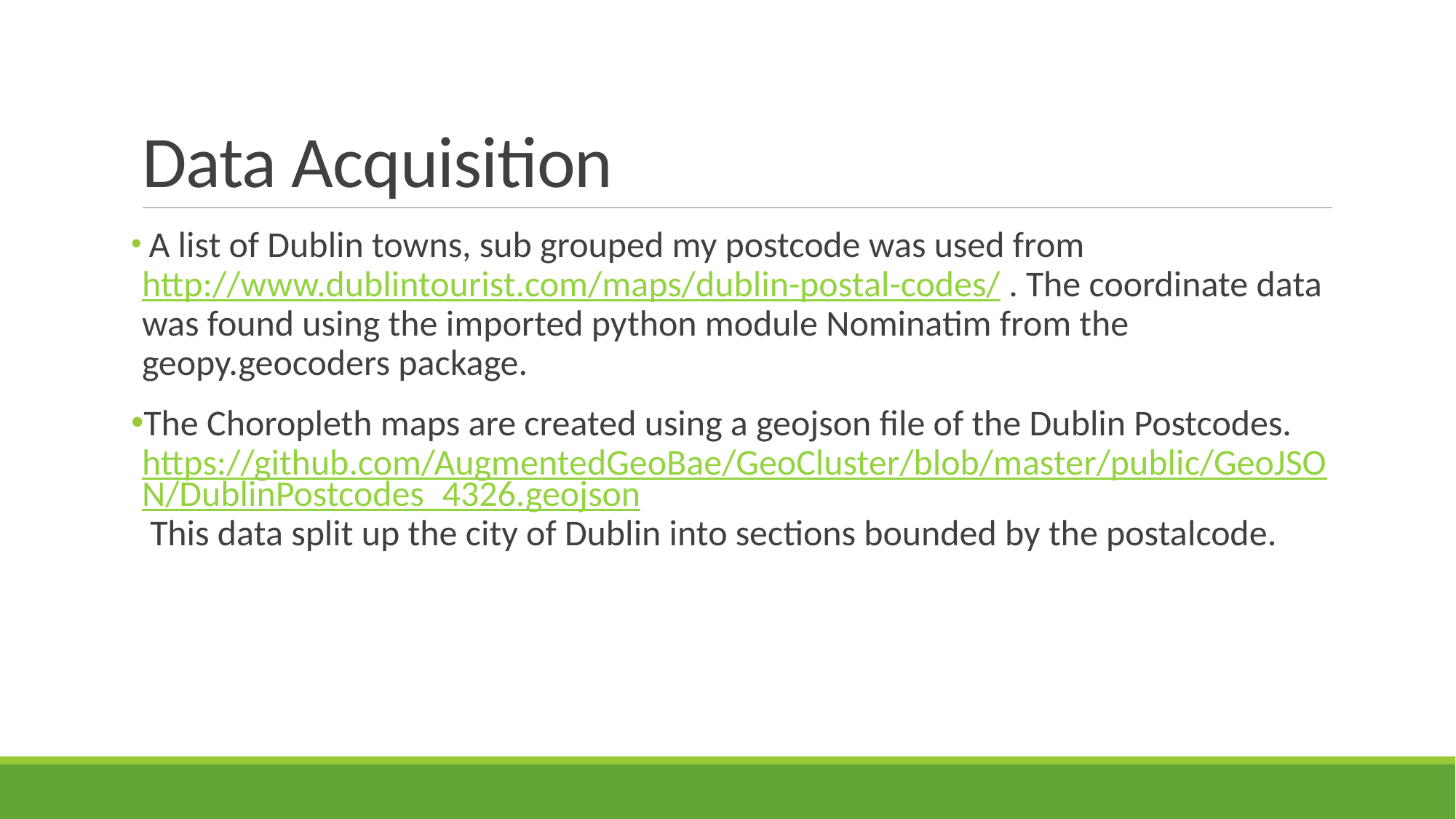

# Data Acquisition
 A list of Dublin towns, sub grouped my postcode was used from http://www.dublintourist.com/maps/dublin-postal-codes/ . The coordinate data was found using the imported python module Nominatim from the geopy.geocoders package.
The Choropleth maps are created using a geojson file of the Dublin Postcodes. https://github.com/AugmentedGeoBae/GeoCluster/blob/master/public/GeoJSON/DublinPostcodes_4326.geojson This data split up the city of Dublin into sections bounded by the postalcode.